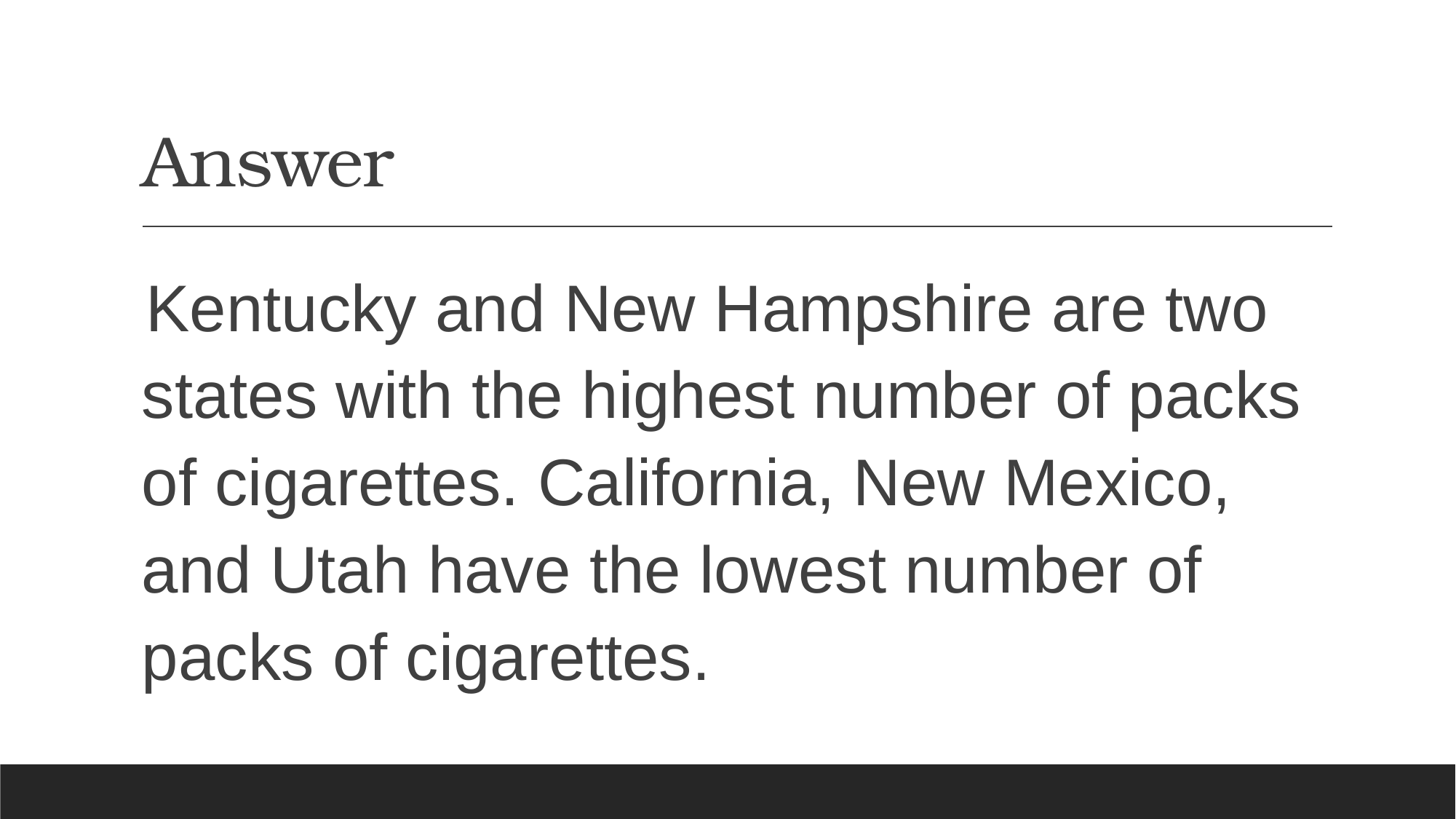

# Answer
Kentucky and New Hampshire are two states with the highest number of packs of cigarettes. California, New Mexico, and Utah have the lowest number of packs of cigarettes.